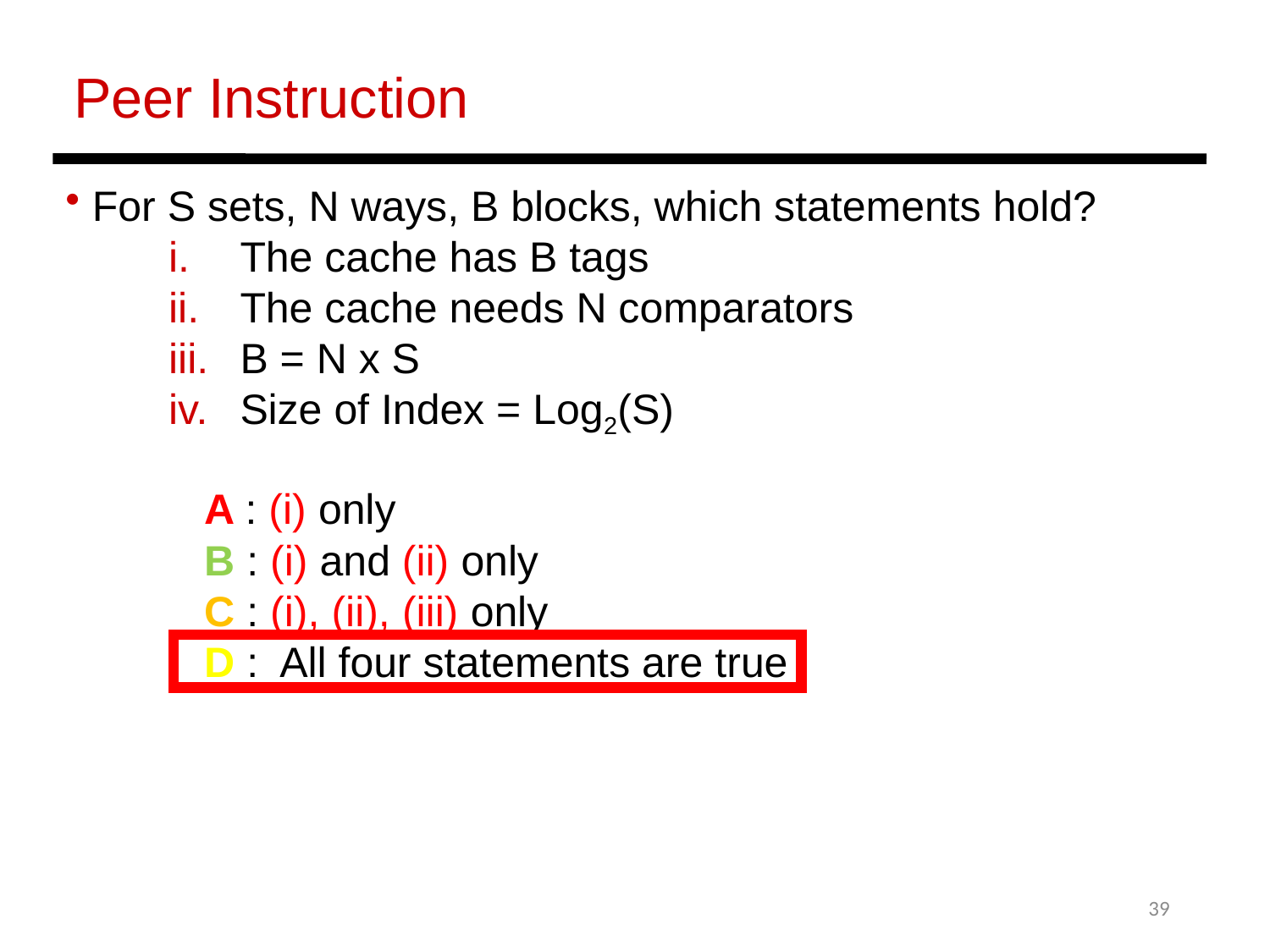

Peer Instruction

 For S sets, N ways, B blocks, which statements hold?
The cache has B tags
The cache needs N comparators
B = N x S
Size of Index = Log2(S)
	 A : (i) only
	 B : (i) and (ii) only
	 C : (i), (ii), (iii) only
	 D :  All four statements are true

39